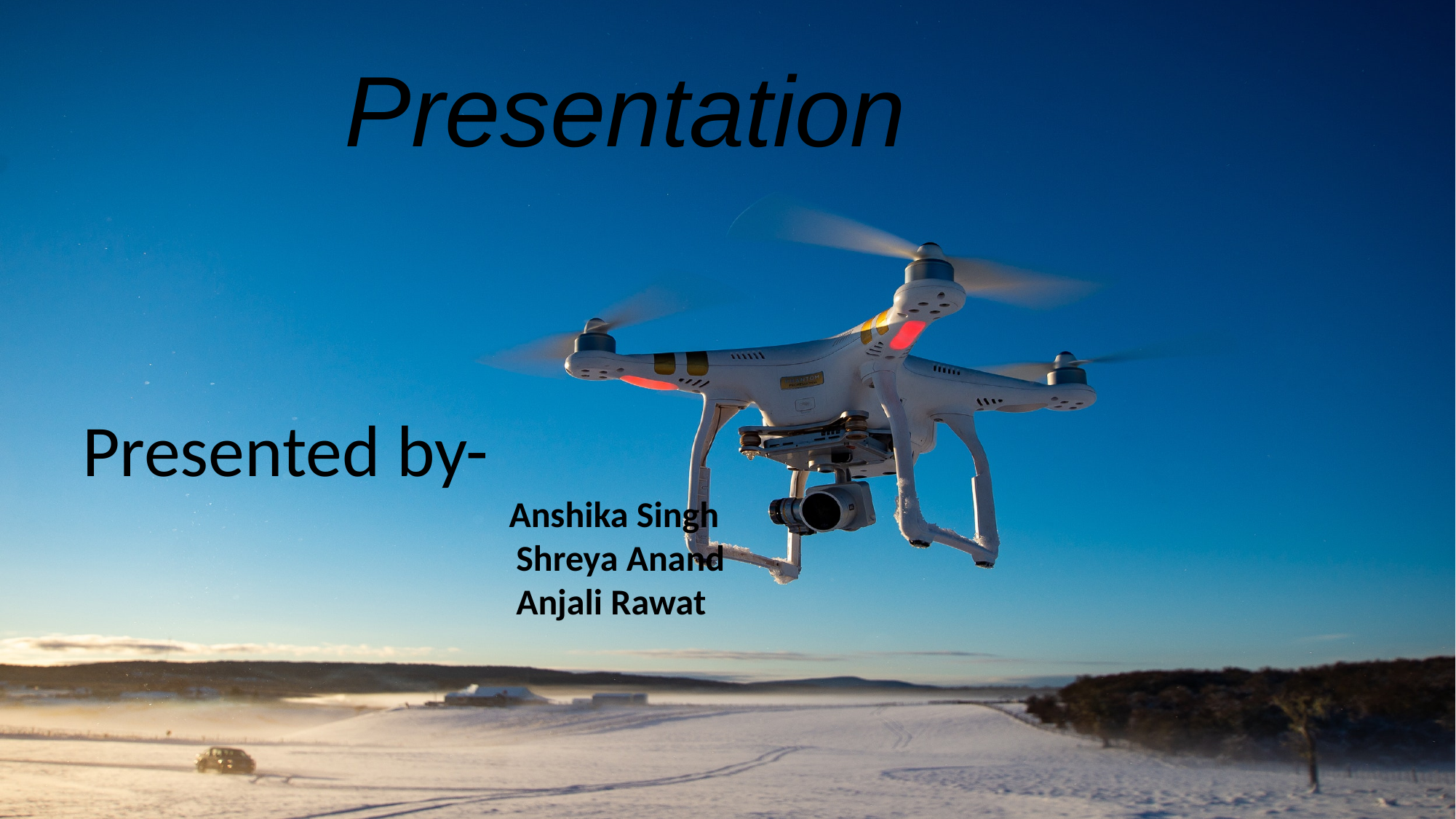

Presentation
Presented by-
                                                                     Anshika Singh
                                                     Shreya Anand
                                                     Anjali Rawat